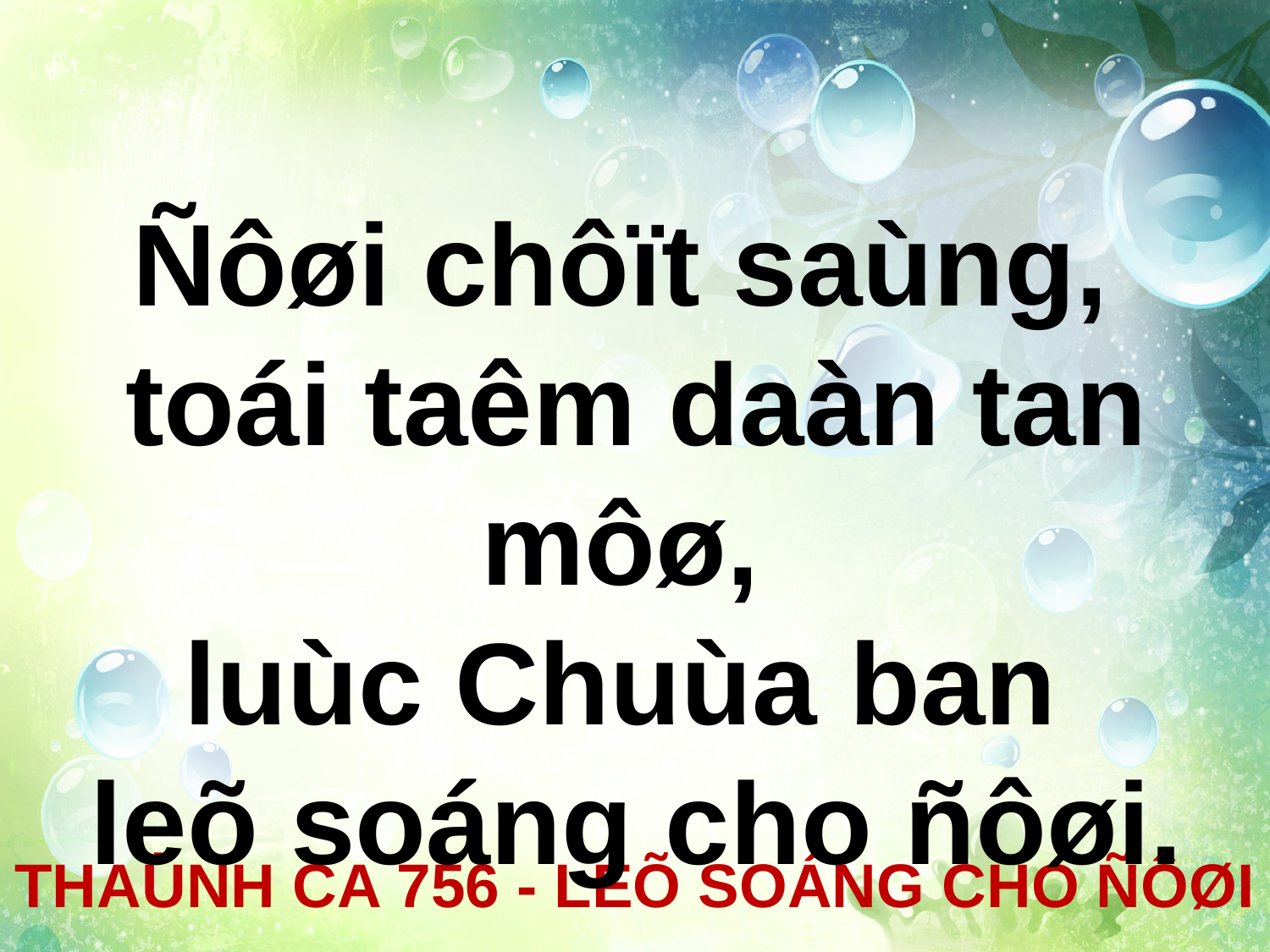

Ñôøi chôït saùng,
toái taêm daàn tan môø,
luùc Chuùa ban
leõ soáng cho ñôøi.
THAÙNH CA 756 - LEÕ SOÁNG CHO ÑÔØI